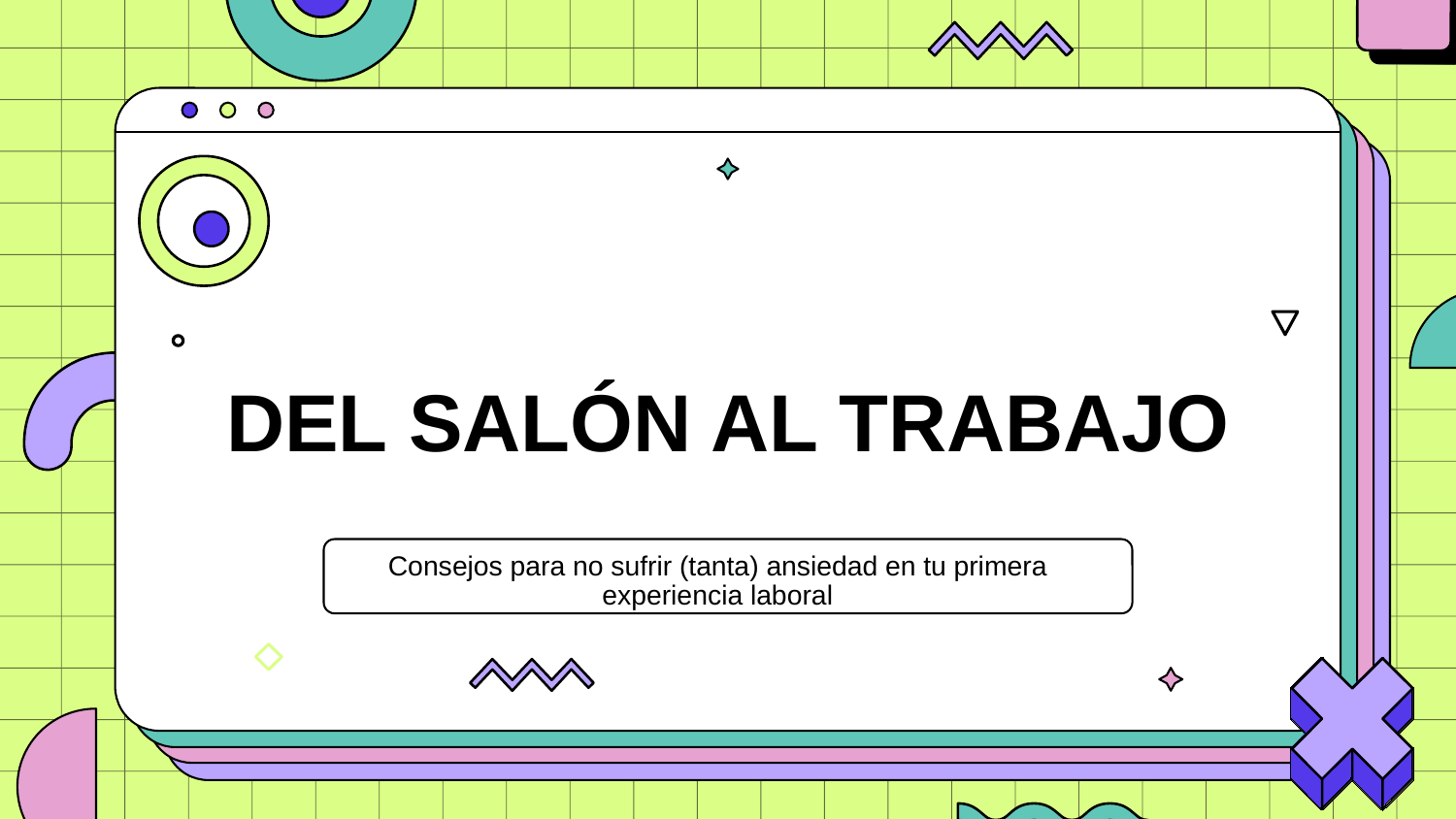

# DEL SALÓN AL TRABAJO

Consejos para no sufrir (tanta) ansiedad en tu primera experiencia laboral